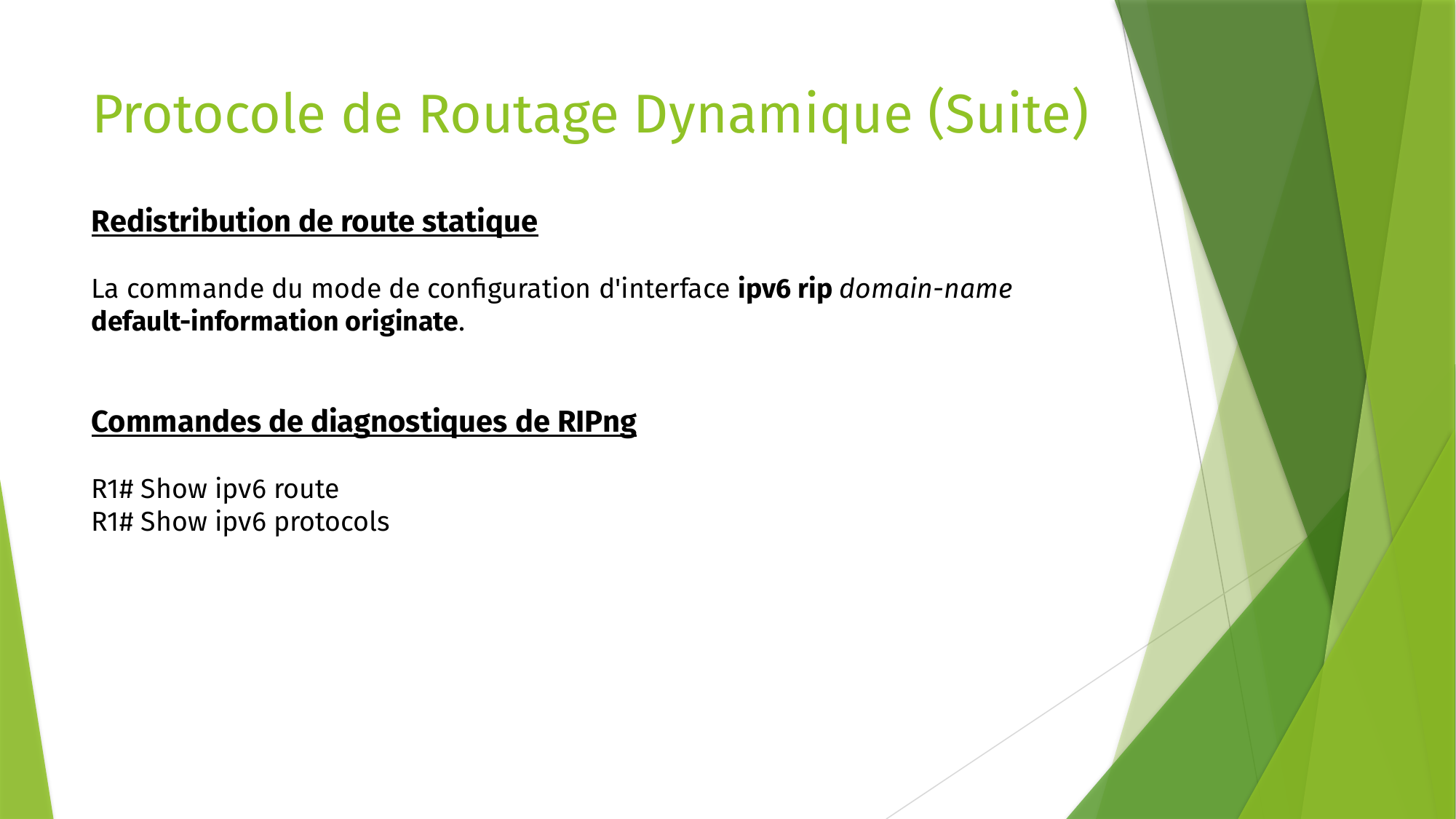

# Protocole de Routage Dynamique (Suite)
Redistribution de route statique

La commande du mode de configuration d'interface ipv6 rip domain-name default-information originate.

Commandes de diagnostiques de RIPng

R1# Show ipv6 route
R1# Show ipv6 protocols